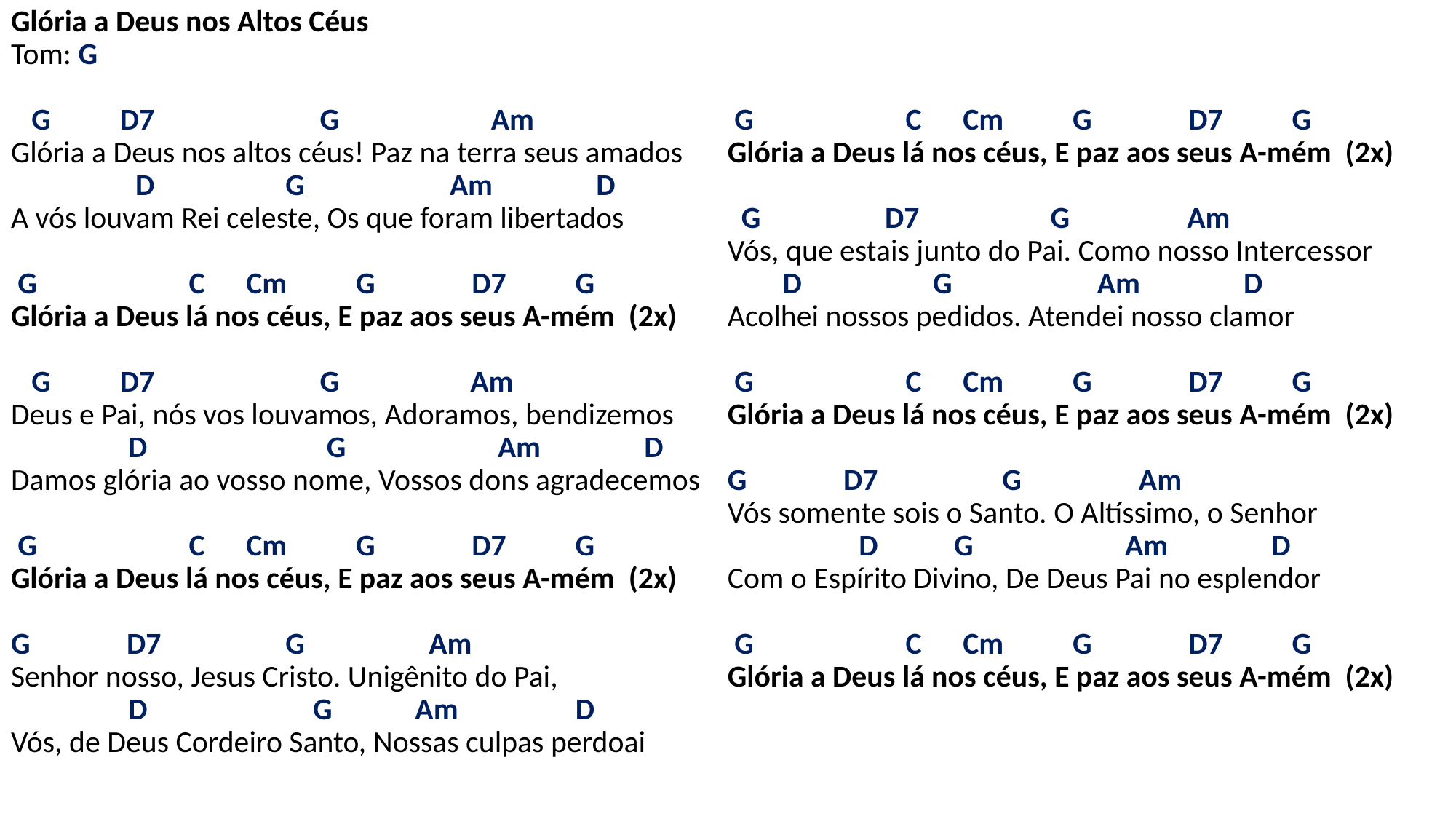

# Glória a Deus nos Altos Céus Tom: G G          D7                        G                      Am Glória a Deus nos altos céus! Paz na terra seus amados D                   G                     Am               D A vós louvam Rei celeste, Os que foram libertados   G                      C      Cm          G              D7          G Glória a Deus lá nos céus, E paz aos seus A-mém  (2x)   G          D7                        G                   Am Deus e Pai, nós vos louvamos, Adoramos, bendizemos D                          G                      Am               D Damos glória ao vosso nome, Vossos dons agradecemos G                      C      Cm          G              D7          G Glória a Deus lá nos céus, E paz aos seus A-mém  (2x)   G              D7                  G                  Am Senhor nosso, Jesus Cristo. Unigênito do Pai, D                        G            Am                 D Vós, de Deus Cordeiro Santo, Nossas culpas perdoai   G                      C      Cm          G              D7          G Glória a Deus lá nos céus, E paz aos seus A-mém  (2x) G                  D7                   G                 Am Vós, que estais junto do Pai. Como nosso Intercessor D                   G                     Am               D Acolhei nossos pedidos. Atendei nosso clamor   G                      C      Cm          G              D7          G Glória a Deus lá nos céus, E paz aos seus A-mém  (2x)   G              D7                  G                 Am Vós somente sois o Santo. O Altíssimo, o Senhor D           G                      Am               D Com o Espírito Divino, De Deus Pai no esplendor   G                      C      Cm          G              D7          G Glória a Deus lá nos céus, E paz aos seus A-mém  (2x)